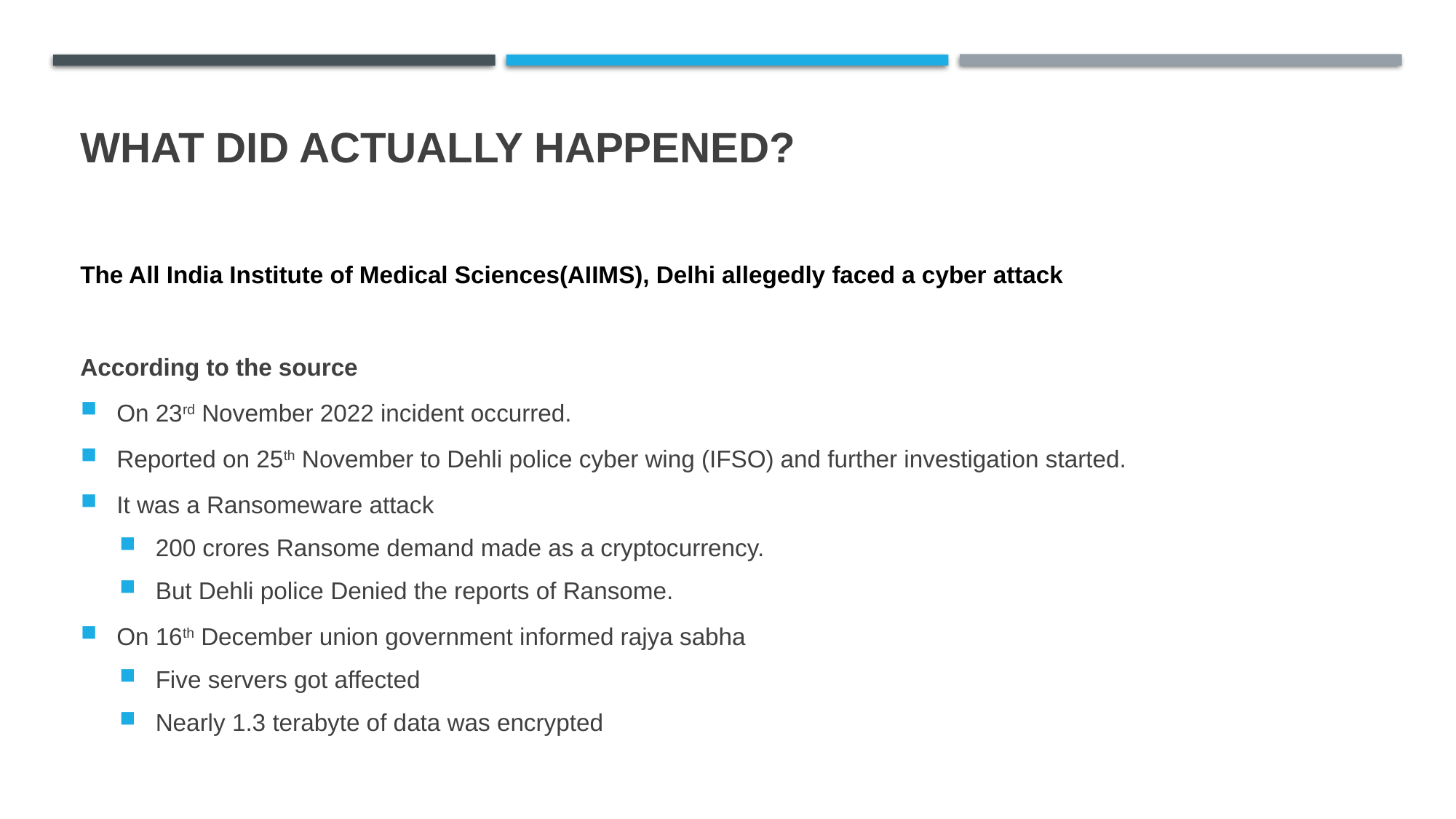

# What did actually happened?
The All India Institute of Medical Sciences(AIIMS), Delhi allegedly faced a cyber attack

According to the source
On 23rd November 2022 incident occurred.
Reported on 25th November to Dehli police cyber wing (IFSO) and further investigation started.
It was a Ransomeware attack
200 crores Ransome demand made as a cryptocurrency.
But Dehli police Denied the reports of Ransome.
On 16th December union government informed rajya sabha
Five servers got affected
Nearly 1.3 terabyte of data was encrypted